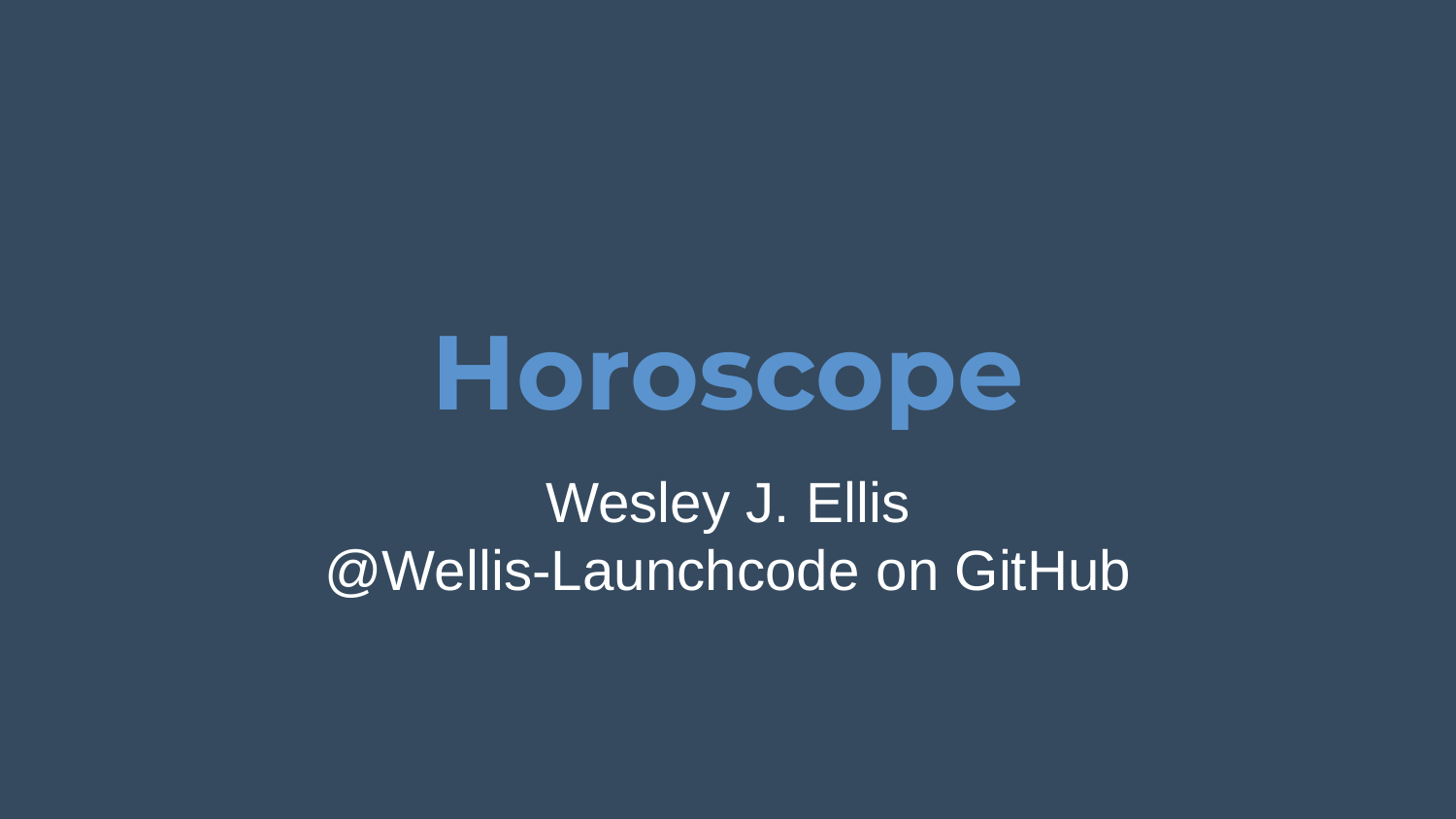

# Horoscope
Wesley J. Ellis
@Wellis-Launchcode on GitHub